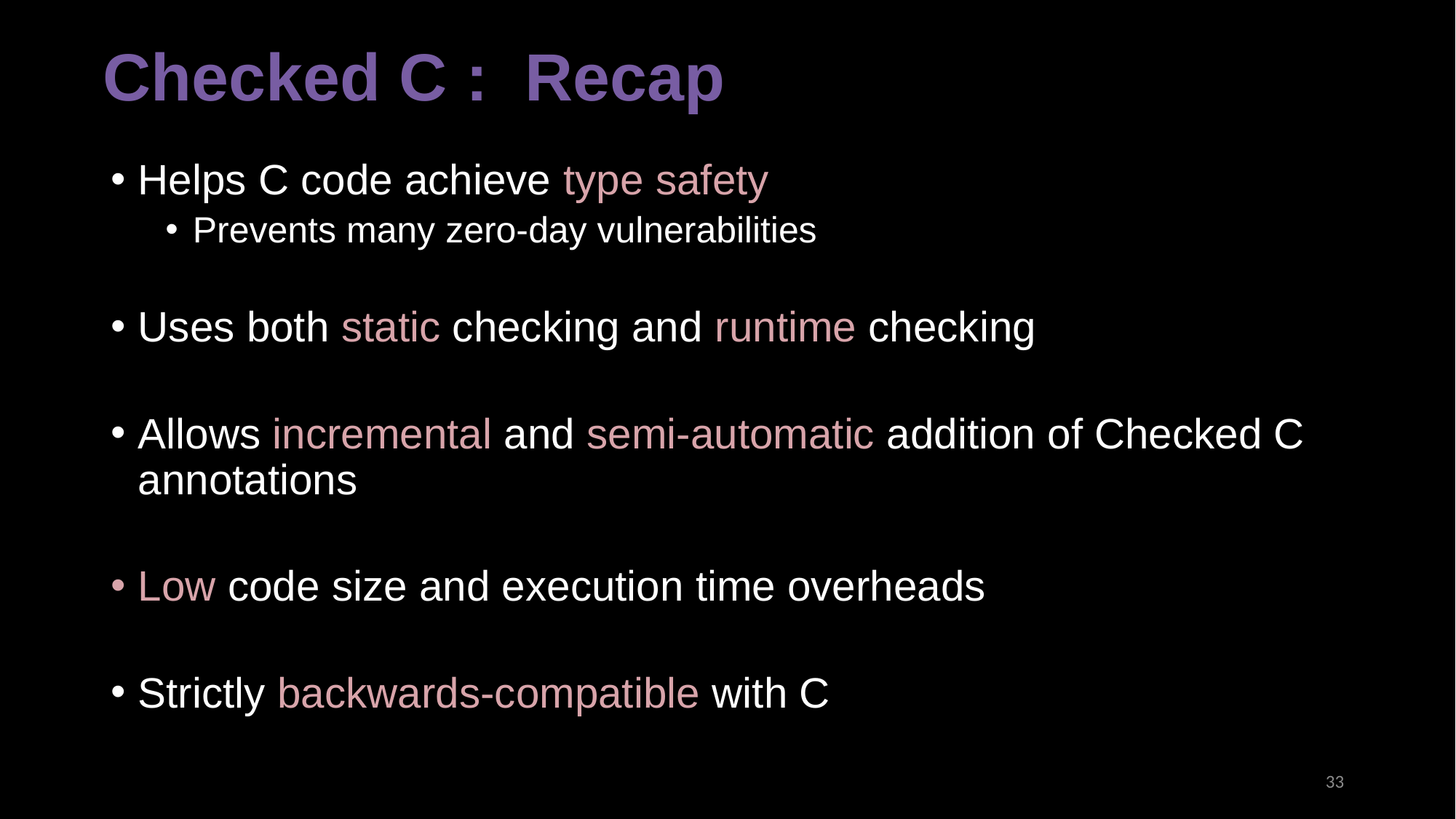

# Checked C :  Recap
Helps C code achieve type safety
Prevents many zero-day vulnerabilities
Uses both static checking and runtime checking
Allows incremental and semi-automatic addition of Checked C annotations
Low code size and execution time overheads
Strictly backwards-compatible with C

33